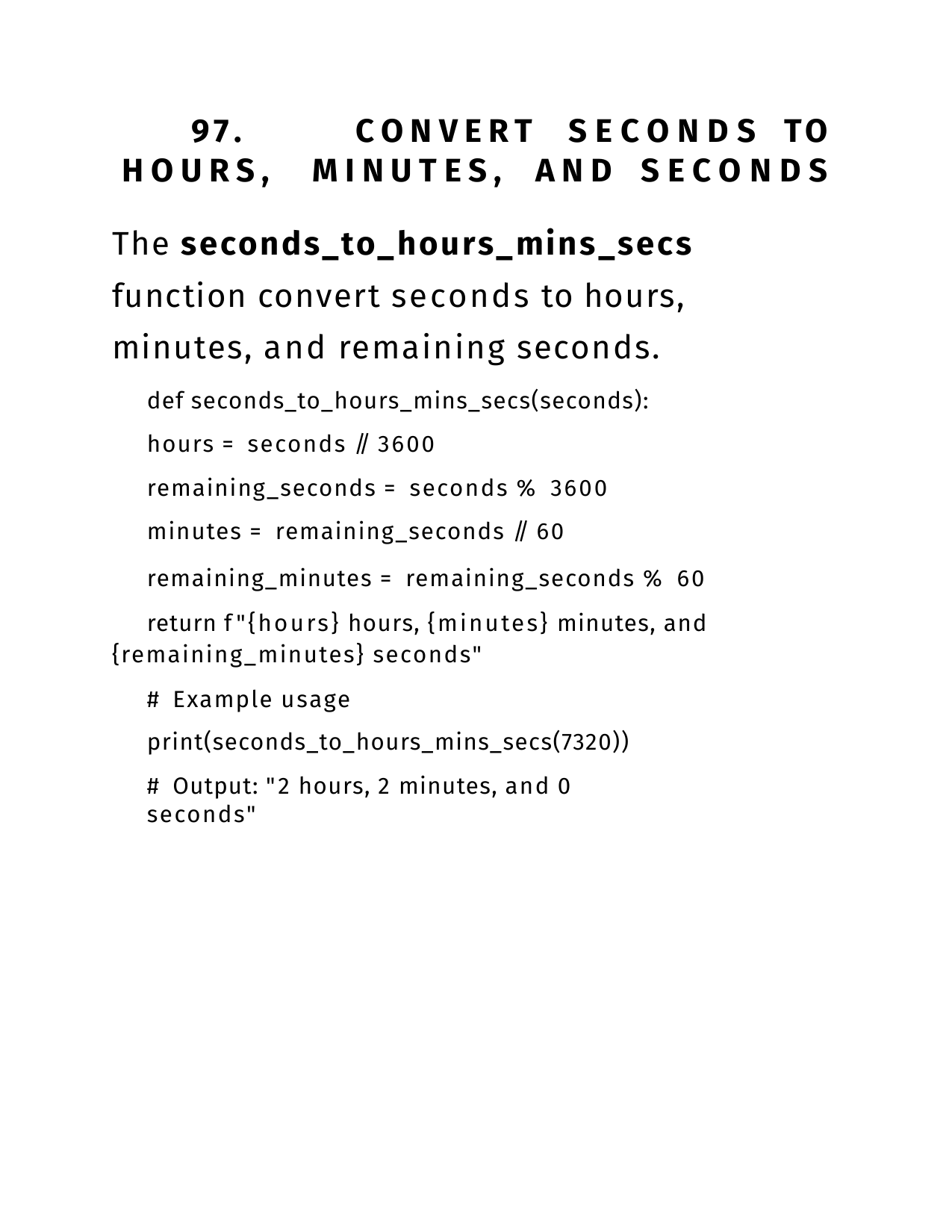

97.	CONVERT	SECONDS	TO
HOURS,	MINUTES,	AND	SECONDS
The seconds_to_hours_mins_secs function convert seconds to hours, minutes, and remaining seconds.
def seconds_to_hours_mins_secs(seconds): hours = seconds // 3600 remaining_seconds = seconds % 3600 minutes = remaining_seconds // 60
remaining_minutes = remaining_seconds % 60 return f"{hours} hours, {minutes} minutes, and
{remaining_minutes} seconds"
# Example usage print(seconds_to_hours_mins_secs(7320))
# Output: "2 hours, 2 minutes, and 0 seconds"